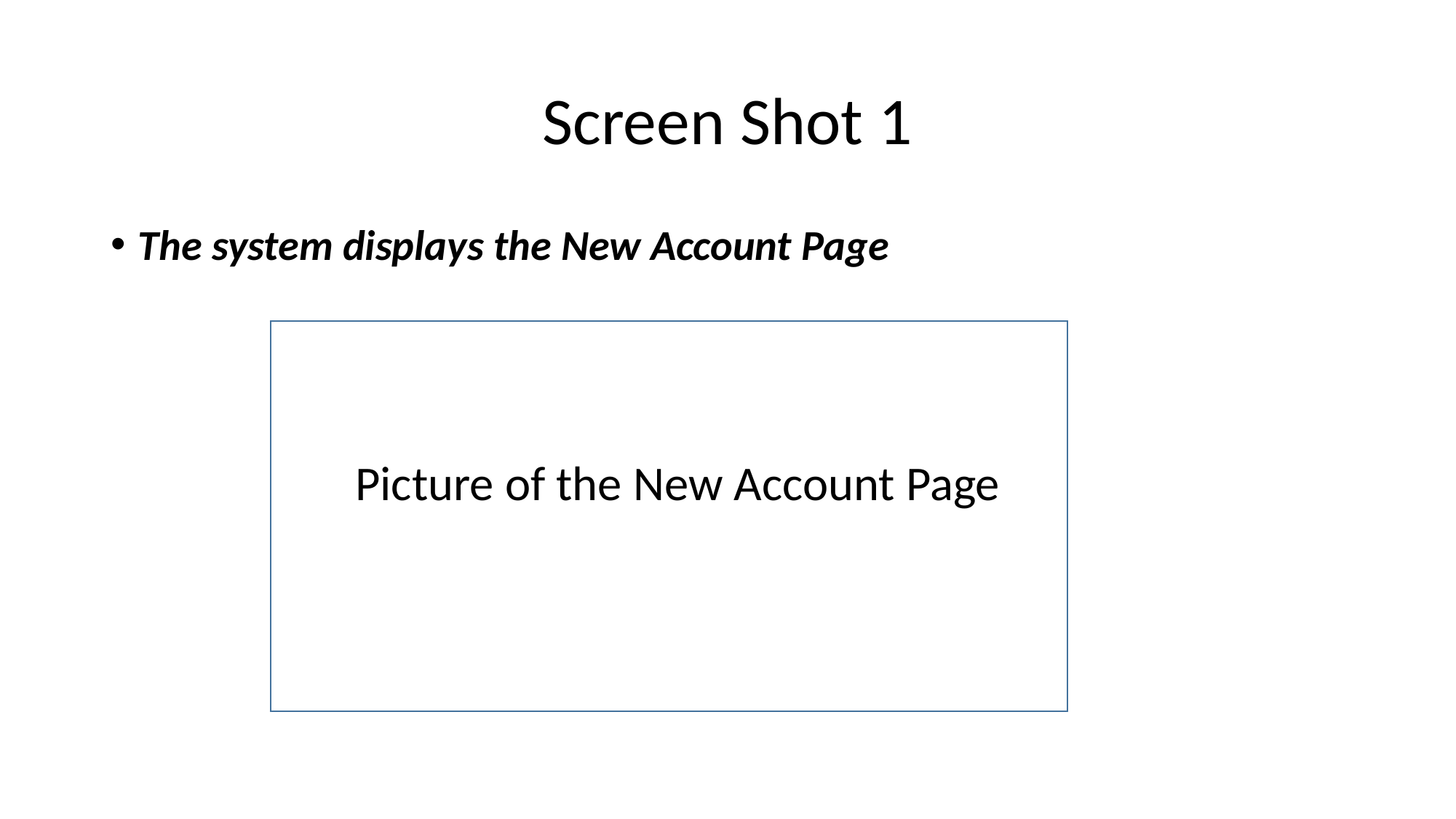

# Screen Shot 1
The system displays the New Account Page

Picture of the New Account Page